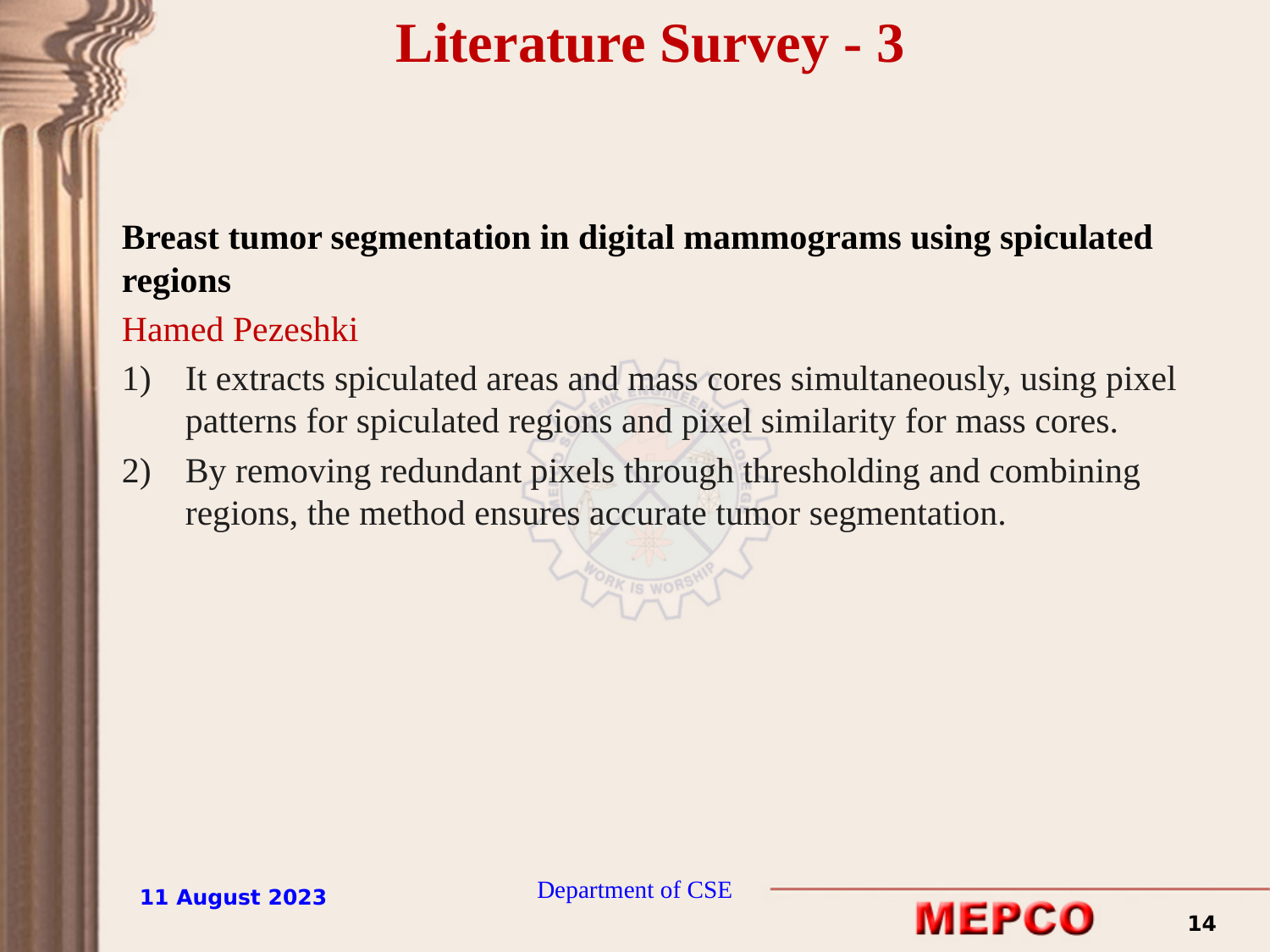

Literature Survey - 3

Breast tumor segmentation in digital mammograms using spiculated regions
Hamed Pezeshki
It extracts spiculated areas and mass cores simultaneously, using pixel patterns for spiculated regions and pixel similarity for mass cores.
By removing redundant pixels through thresholding and combining regions, the method ensures accurate tumor segmentation.
Department of CSE